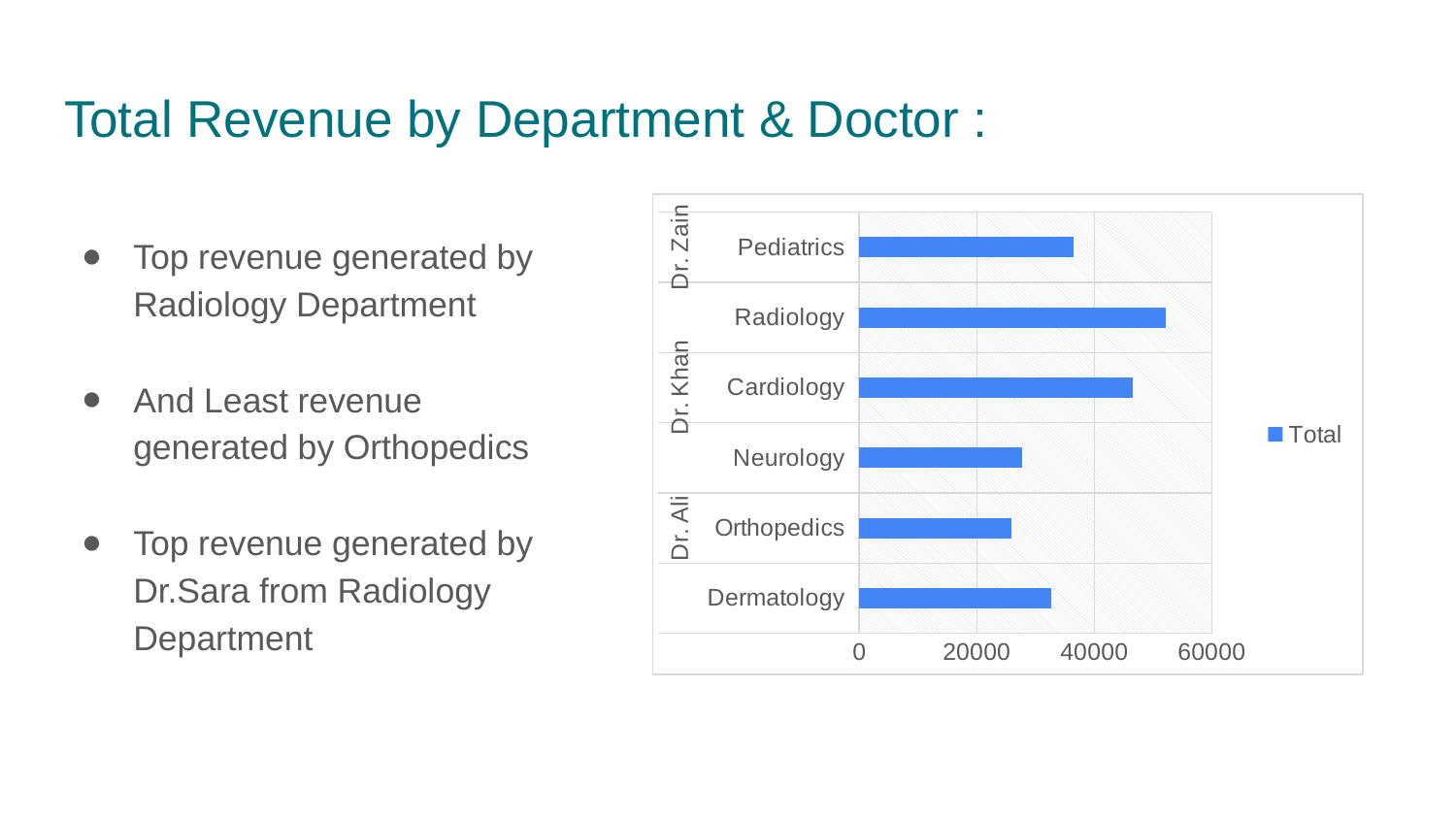

# Total Revenue by Department & Doctor :

### Chart

| Category | Total |
|---|---|
| Dermatology | 32700.0 |
| Orthopedics | 25900.0 |
| Neurology | 27800.0 |
| Cardiology | 46600.0 |
| Radiology | 52200.0 |
| Pediatrics | 36500.0 |
Top revenue generated by Radiology Department

And Least revenue generated by Orthopedics

Top revenue generated by Dr.Sara from Radiology Department